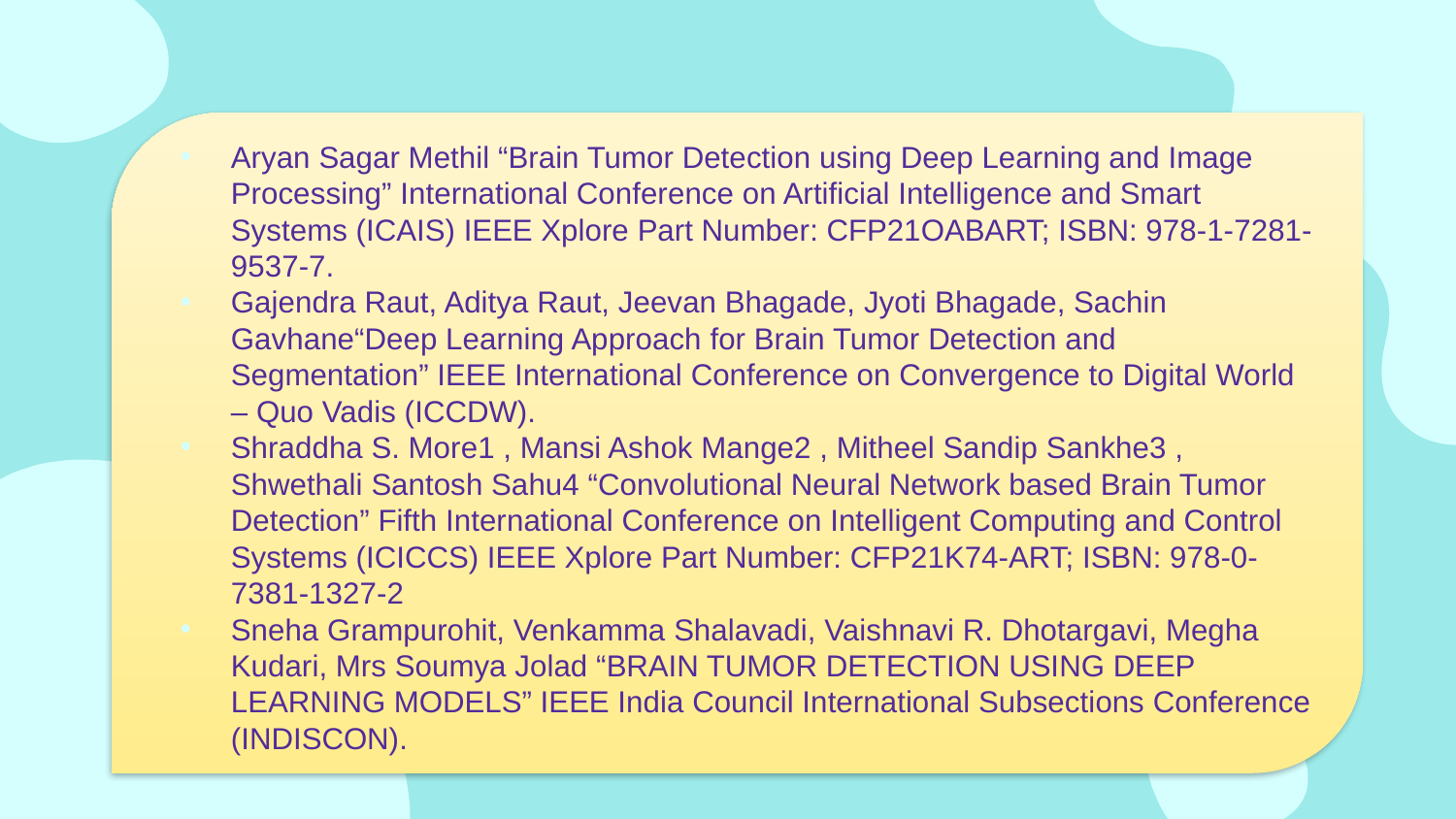

Aryan Sagar Methil “Brain Tumor Detection using Deep Learning and Image Processing” International Conference on Artificial Intelligence and Smart Systems (ICAIS) IEEE Xplore Part Number: CFP21OABART; ISBN: 978-1-7281-9537-7.
Gajendra Raut, Aditya Raut, Jeevan Bhagade, Jyoti Bhagade, Sachin Gavhane“Deep Learning Approach for Brain Tumor Detection and Segmentation” IEEE International Conference on Convergence to Digital World – Quo Vadis (ICCDW).
Shraddha S. More1 , Mansi Ashok Mange2 , Mitheel Sandip Sankhe3 , Shwethali Santosh Sahu4 “Convolutional Neural Network based Brain Tumor Detection” Fifth International Conference on Intelligent Computing and Control Systems (ICICCS) IEEE Xplore Part Number: CFP21K74-ART; ISBN: 978-0-7381-1327-2
Sneha Grampurohit, Venkamma Shalavadi, Vaishnavi R. Dhotargavi, Megha Kudari, Mrs Soumya Jolad “BRAIN TUMOR DETECTION USING DEEP LEARNING MODELS” IEEE India Council International Subsections Conference (INDISCON).